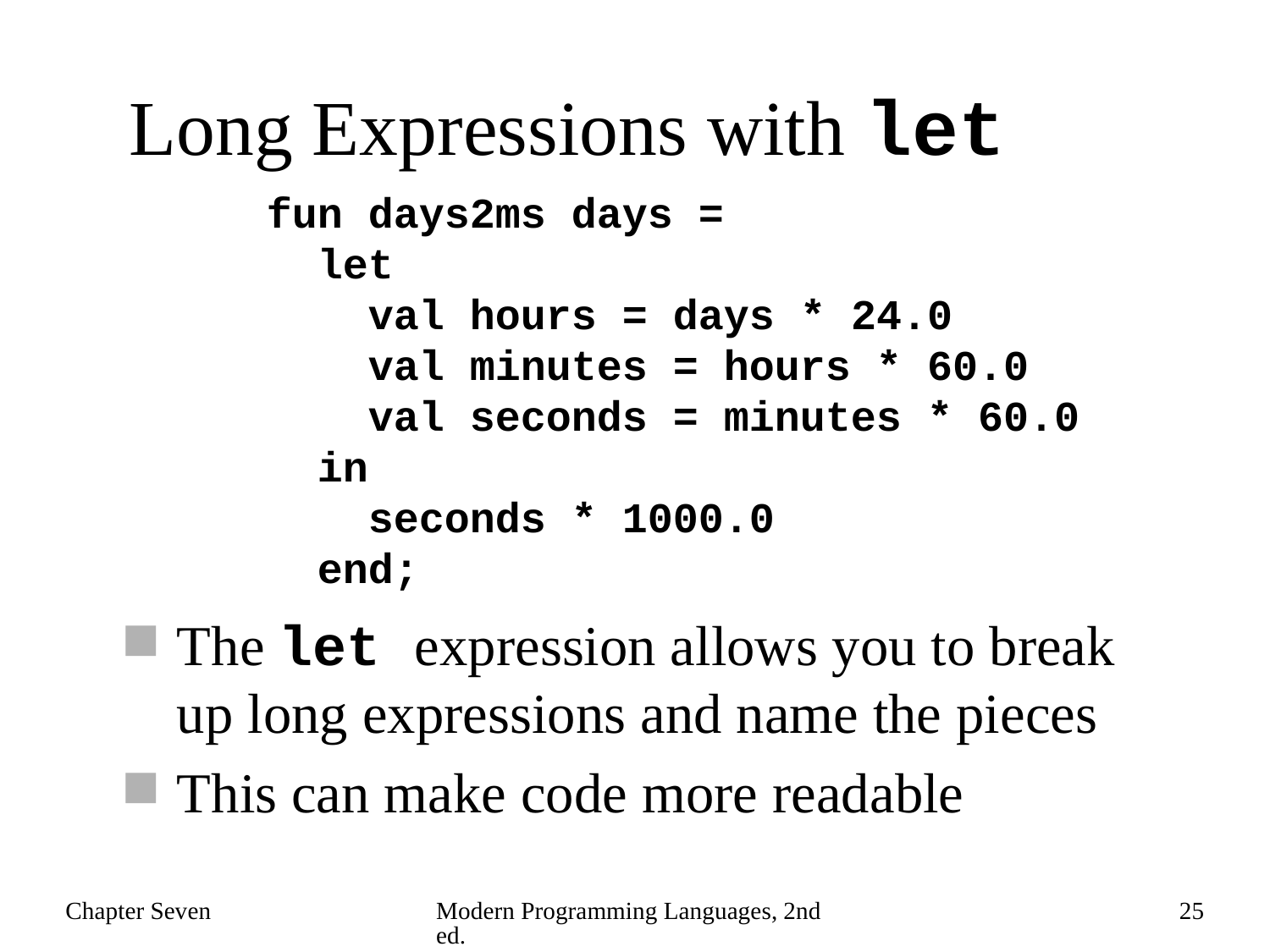

# Long Expressions with let
fun days2ms days =
  let
    val hours = days * 24.0
    val minutes = hours * 60.0
    val seconds = minutes * 60.0
  in
    seconds * 1000.0
  end;
The let expression allows you to break up long expressions and name the pieces
This can make code more readable
Chapter Seven
Modern Programming Languages, 2nd ed.
25